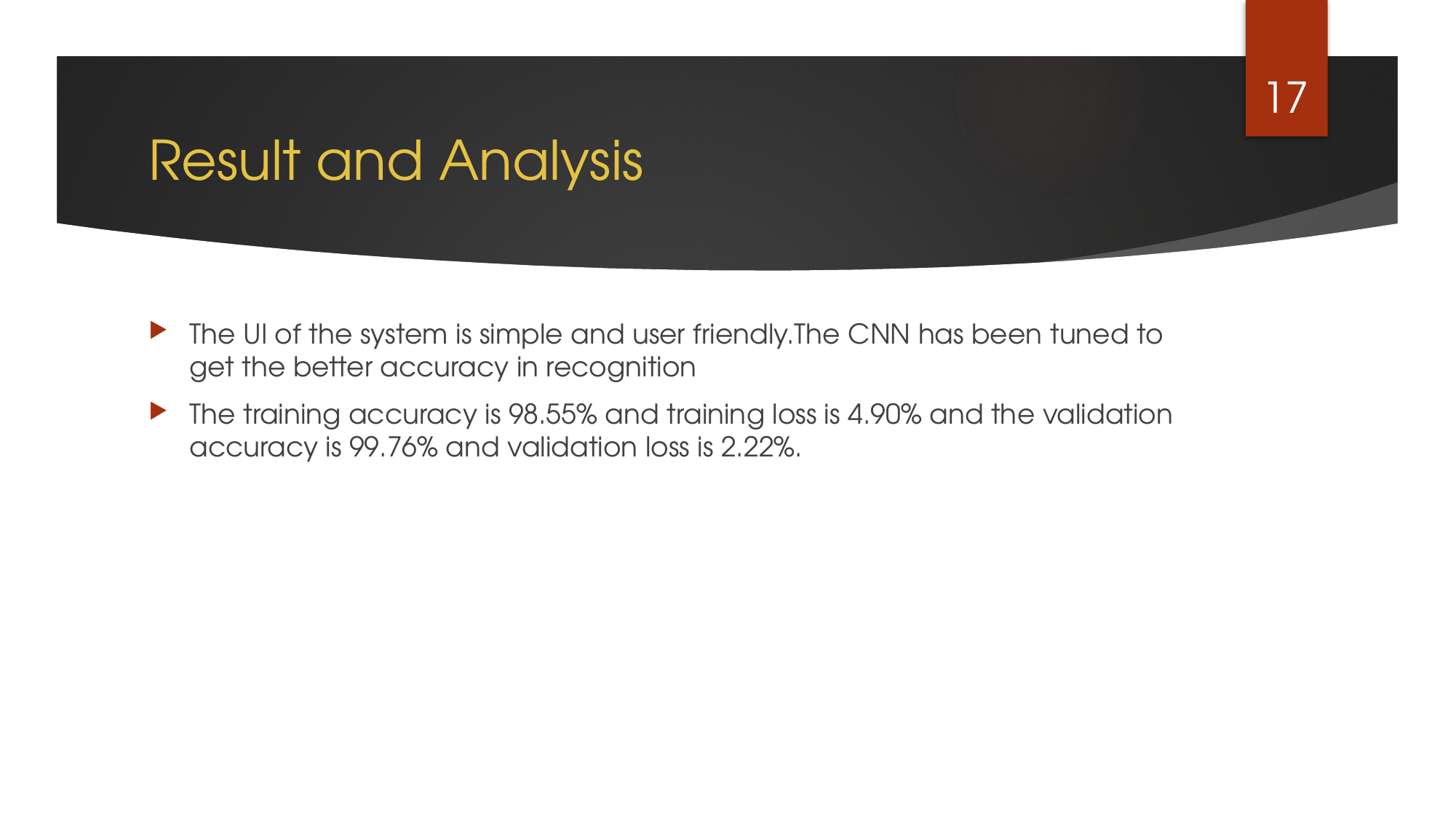

17
# Result and Analysis
The UI of the system is simple and user friendly.The CNN has been tuned to get the better accuracy in recognition
The training accuracy is 98.55% and training loss is 4.90% and the validation accuracy is 99.76% and validation loss is 2.22%.